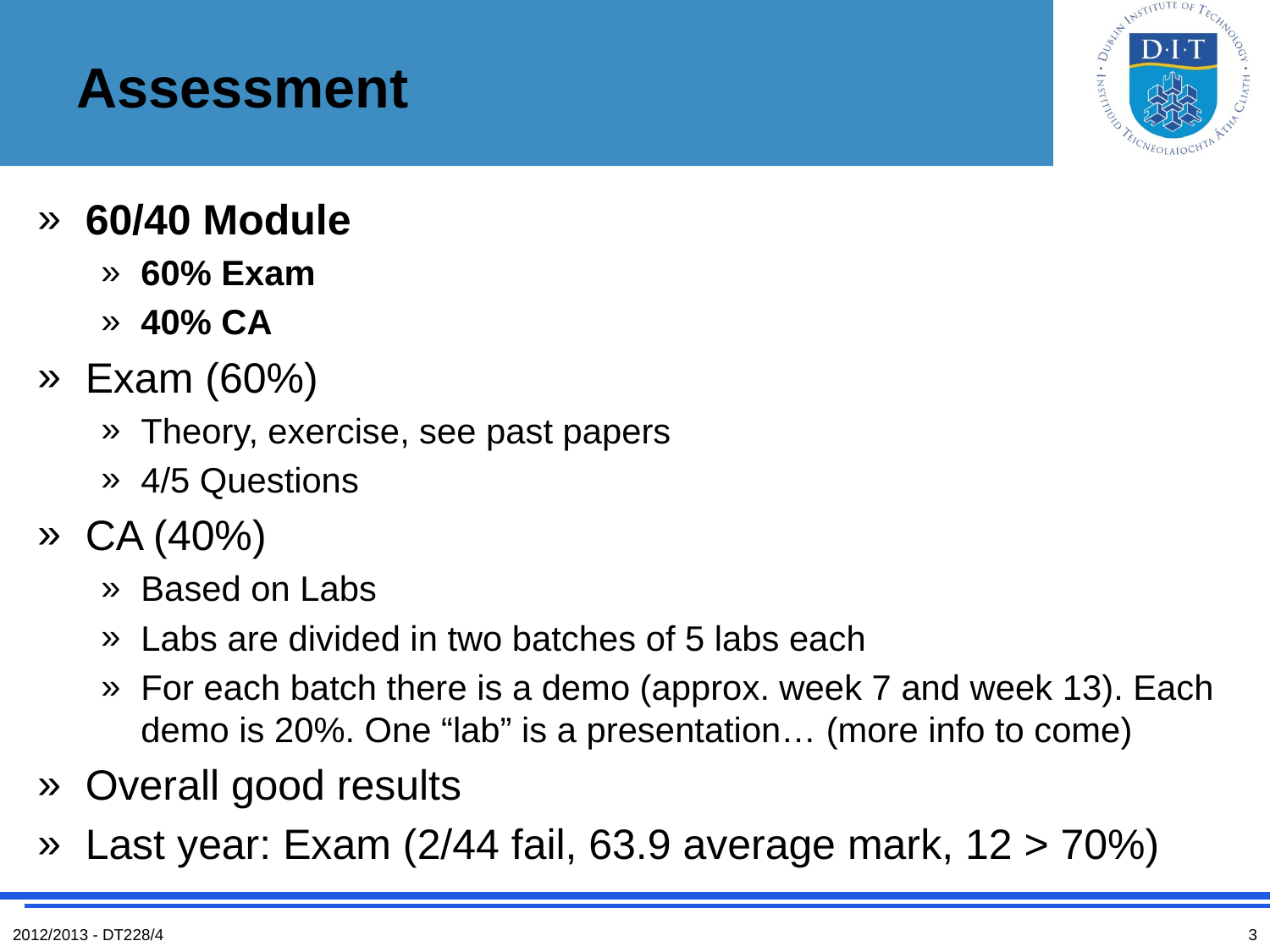

# Assessment
60/40 Module
60% Exam
40% CA
Exam (60%)
Theory, exercise, see past papers
4/5 Questions
CA (40%)
Based on Labs
Labs are divided in two batches of 5 labs each
For each batch there is a demo (approx. week 7 and week 13). Each demo is 20%. One “lab” is a presentation… (more info to come)
Overall good results
Last year: Exam (2/44 fail, 63.9 average mark, 12 > 70%)
2012/2013 - DT228/4
3